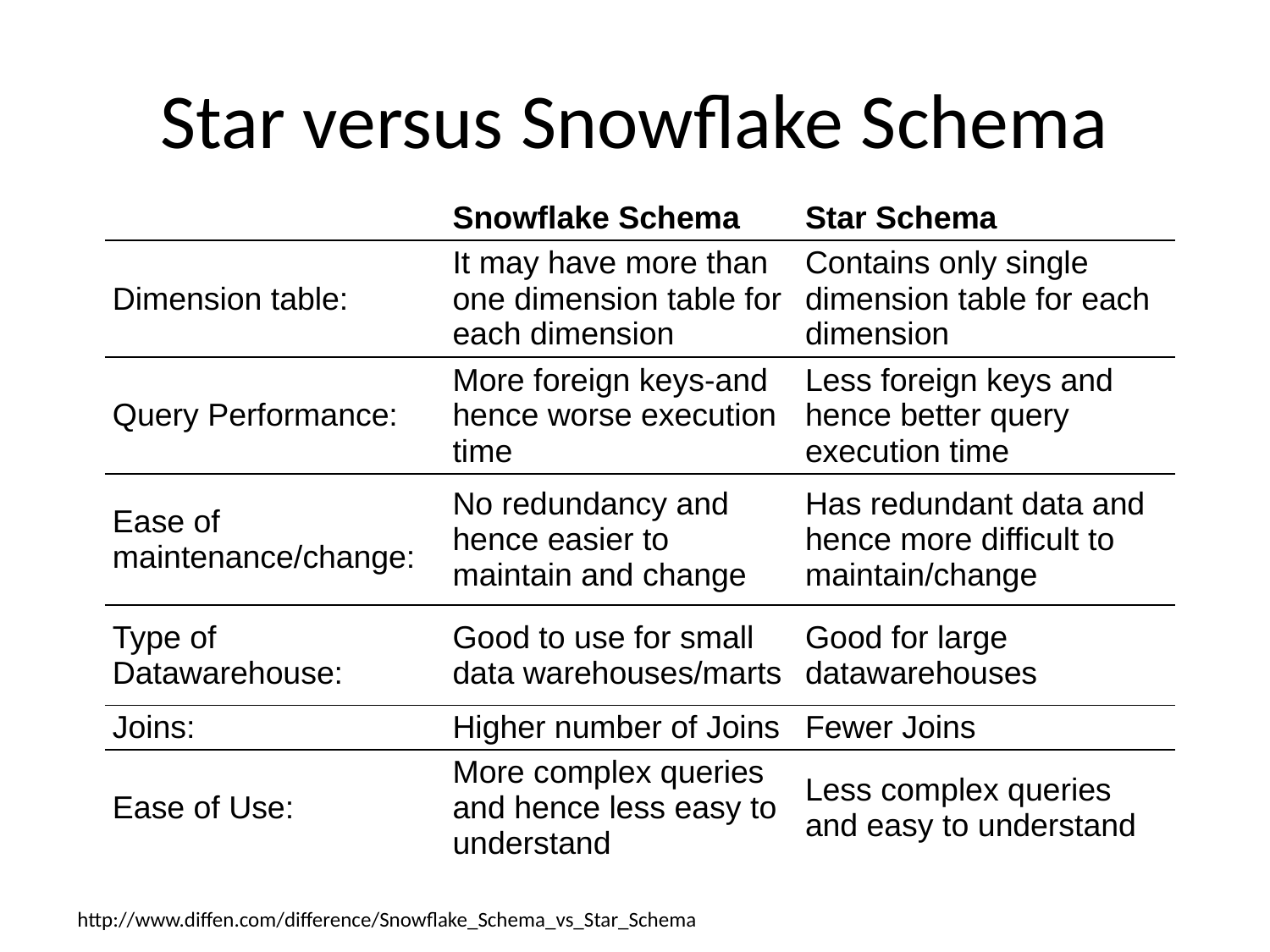

# Star versus Snowflake Schema
|  | Snowflake Schema | Star Schema |
| --- | --- | --- |
| Dimension table: | It may have more than one dimension table for each dimension | Contains only single dimension table for each dimension |
| Query Performance: | More foreign keys-and hence worse execution time | Less foreign keys and hence better query execution time |
| Ease of maintenance/change: | No redundancy and hence easier to maintain and change | Has redundant data and hence more difficult to maintain/change |
| Type of Datawarehouse: | Good to use for small data warehouses/marts | Good for large datawarehouses |
| Joins: | Higher number of Joins | Fewer Joins |
| Ease of Use: | More complex queries and hence less easy to understand | Less complex queries and easy to understand |
http://www.diffen.com/difference/Snowflake_Schema_vs_Star_Schema